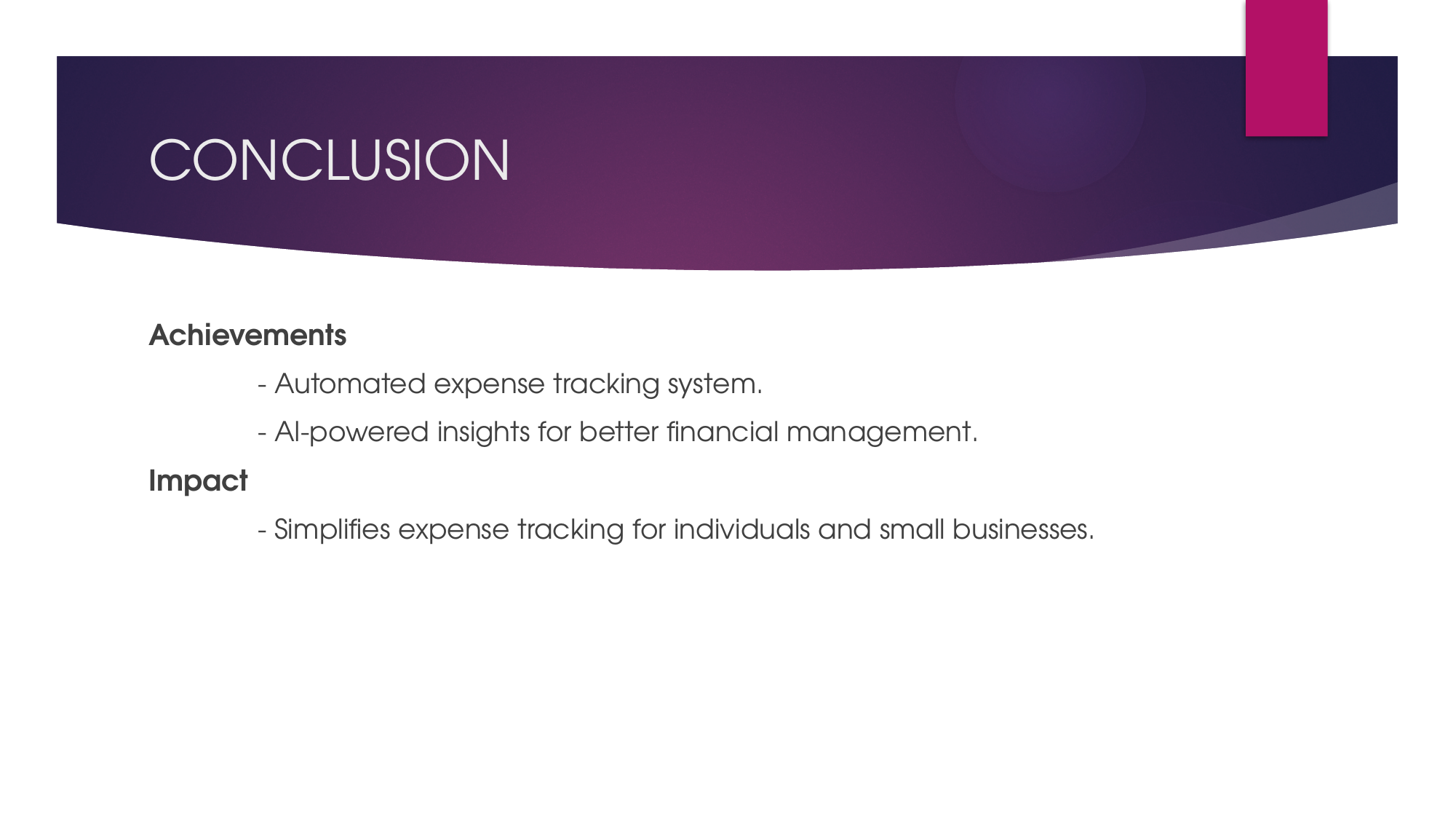

# CONCLUSION
Achievements
	- Automated expense tracking system.
	- AI-powered insights for better financial management.
Impact
	- Simplifies expense tracking for individuals and small businesses.